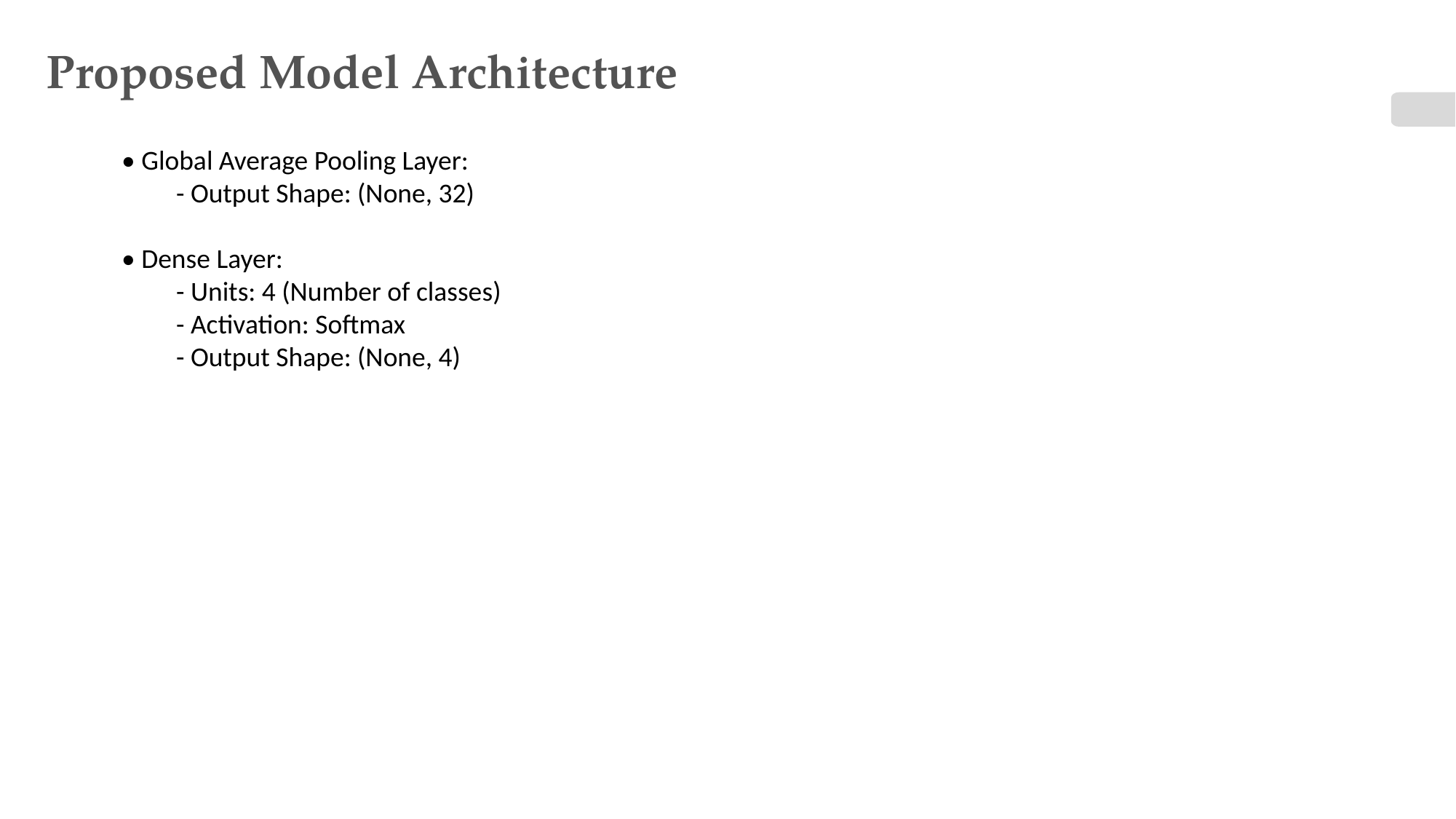

# Proposed Model Architecture
• Global Average Pooling Layer:
- Output Shape: (None, 32)

• Dense Layer:
- Units: 4 (Number of classes)
- Activation: Softmax
- Output Shape: (None, 4)